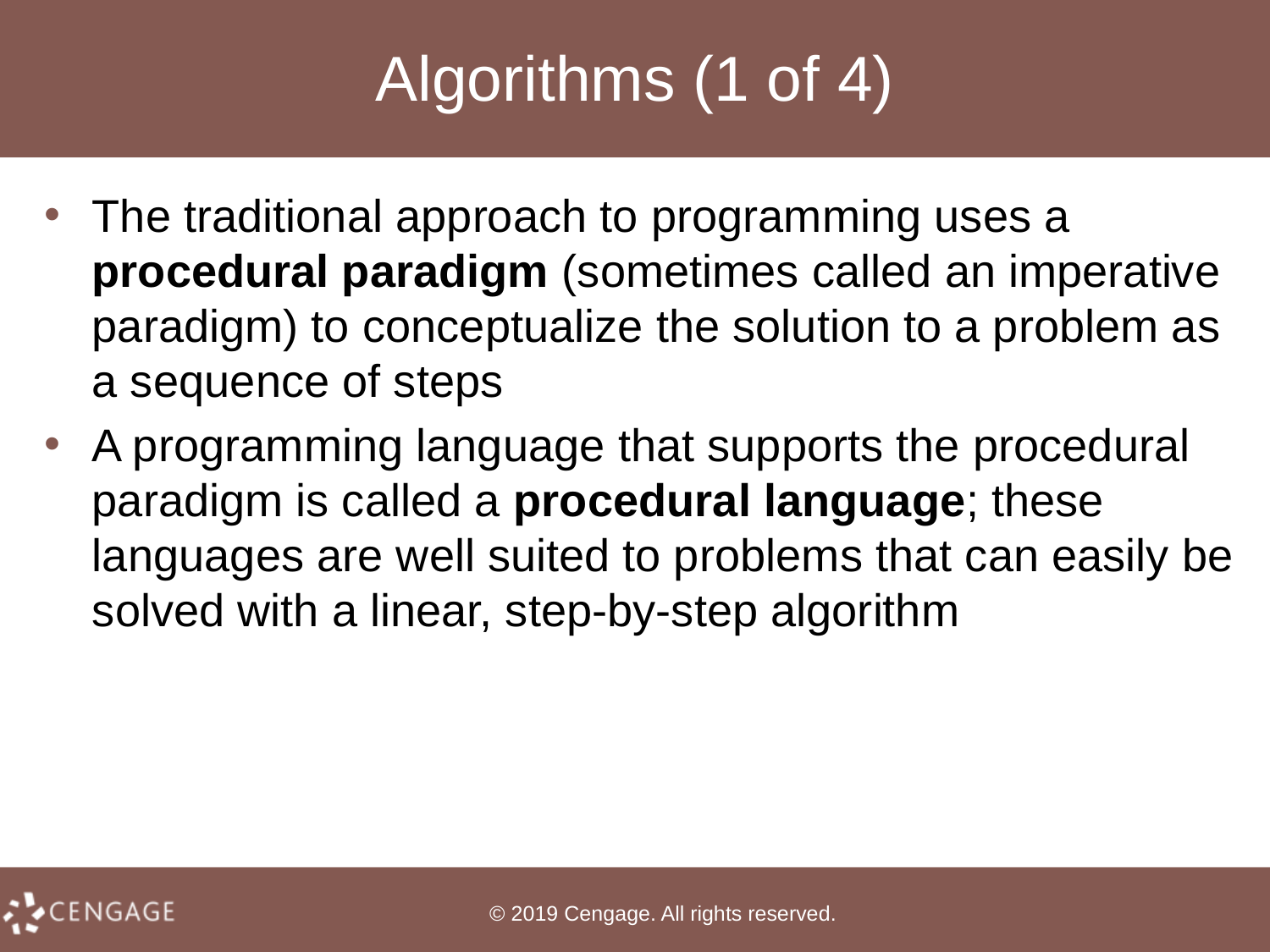

# Algorithms (1 of 4)
The traditional approach to programming uses a procedural paradigm (sometimes called an imperative paradigm) to conceptualize the solution to a problem as a sequence of steps
A programming language that supports the procedural paradigm is called a procedural language; these languages are well suited to problems that can easily be solved with a linear, step-by-step algorithm